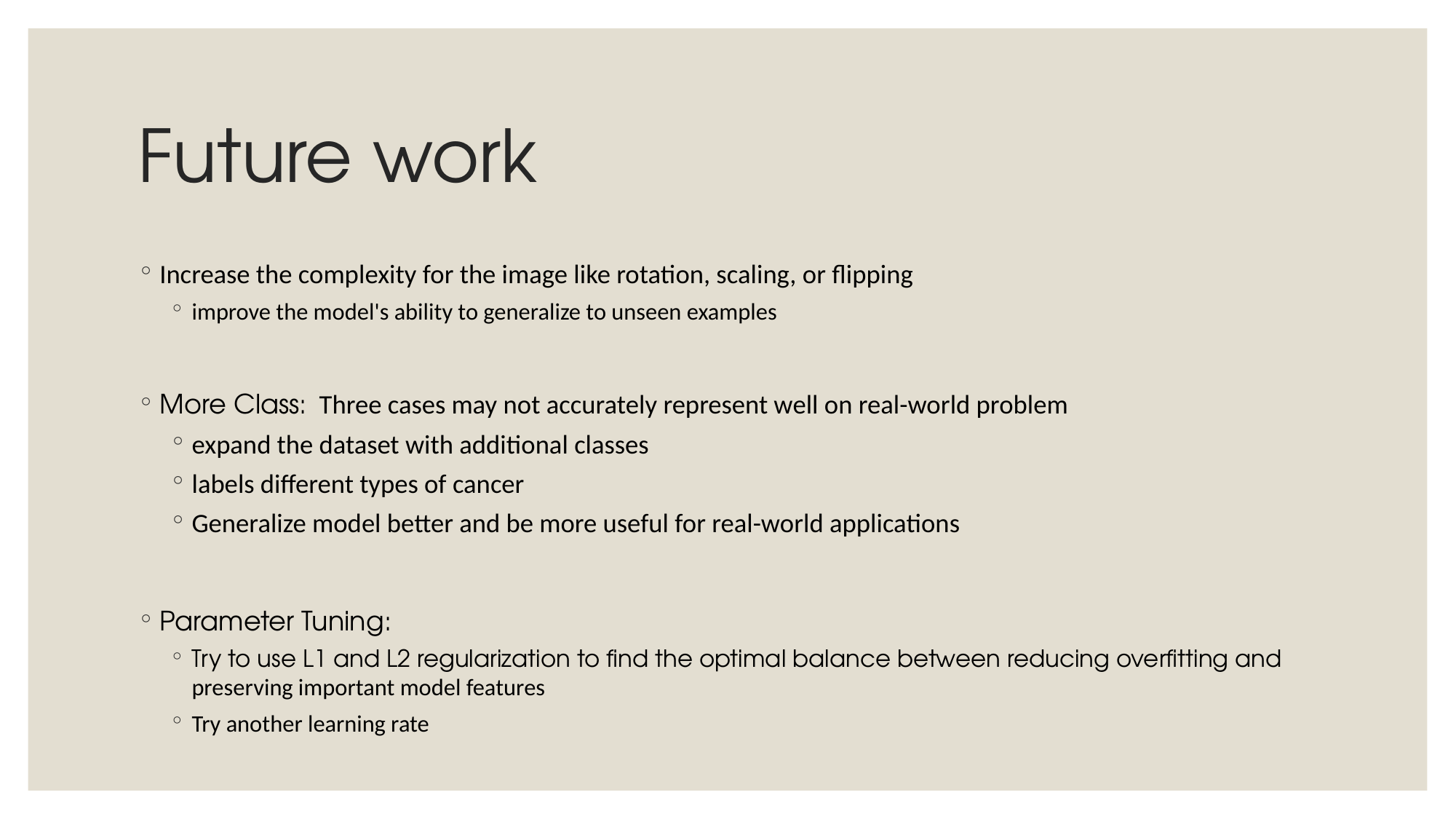

# Future work
Increase the complexity for the image like rotation, scaling, or flipping
improve the model's ability to generalize to unseen examples

More Class:  Three cases may not accurately represent well on real-world problem
expand the dataset with additional classes
labels different types of cancer
Generalize model better and be more useful for real-world applications

Parameter Tuning:
Try to use L1 and L2 regularization to find the optimal balance between reducing overfitting and preserving important model features
Try another learning rate